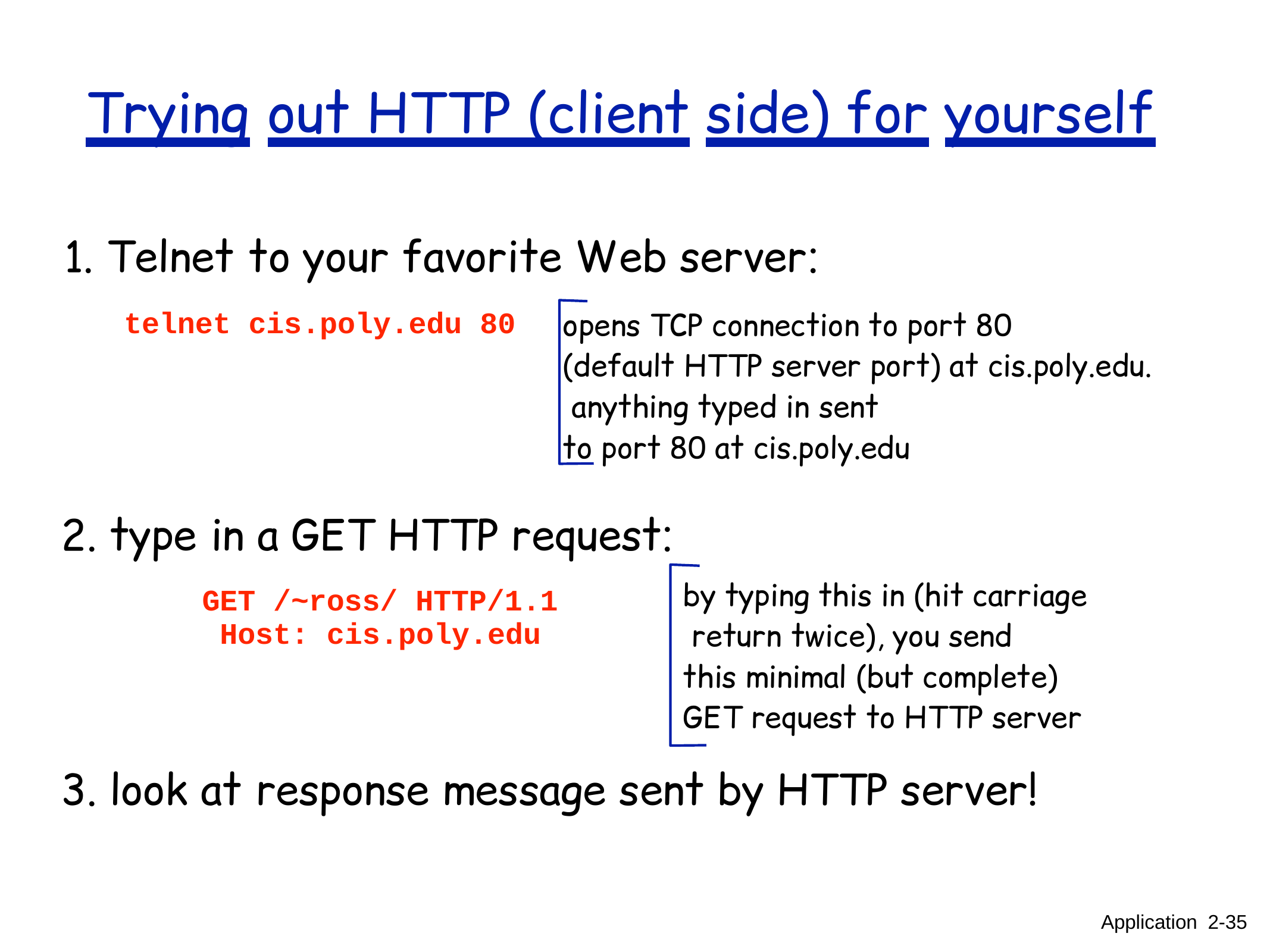

# Trying	out HTTP (client	side) for	yourself
1. Telnet	to	your favorite	Web	server:
opens TCP connection to port 80
(default HTTP server port) at cis.poly.edu.  anything typed in sent
to port 80 at cis.poly.edu

telnet cis.poly.edu 80
2. type	in a GET	HTTP request:

by typing this in (hit carriage  return twice), you send
this minimal (but complete)  GET request to HTTP server
GET /~ross/ HTTP/1.1  Host: cis.poly.edu
3. look at	response	message	sent	by HTTP server!
Application 2-35